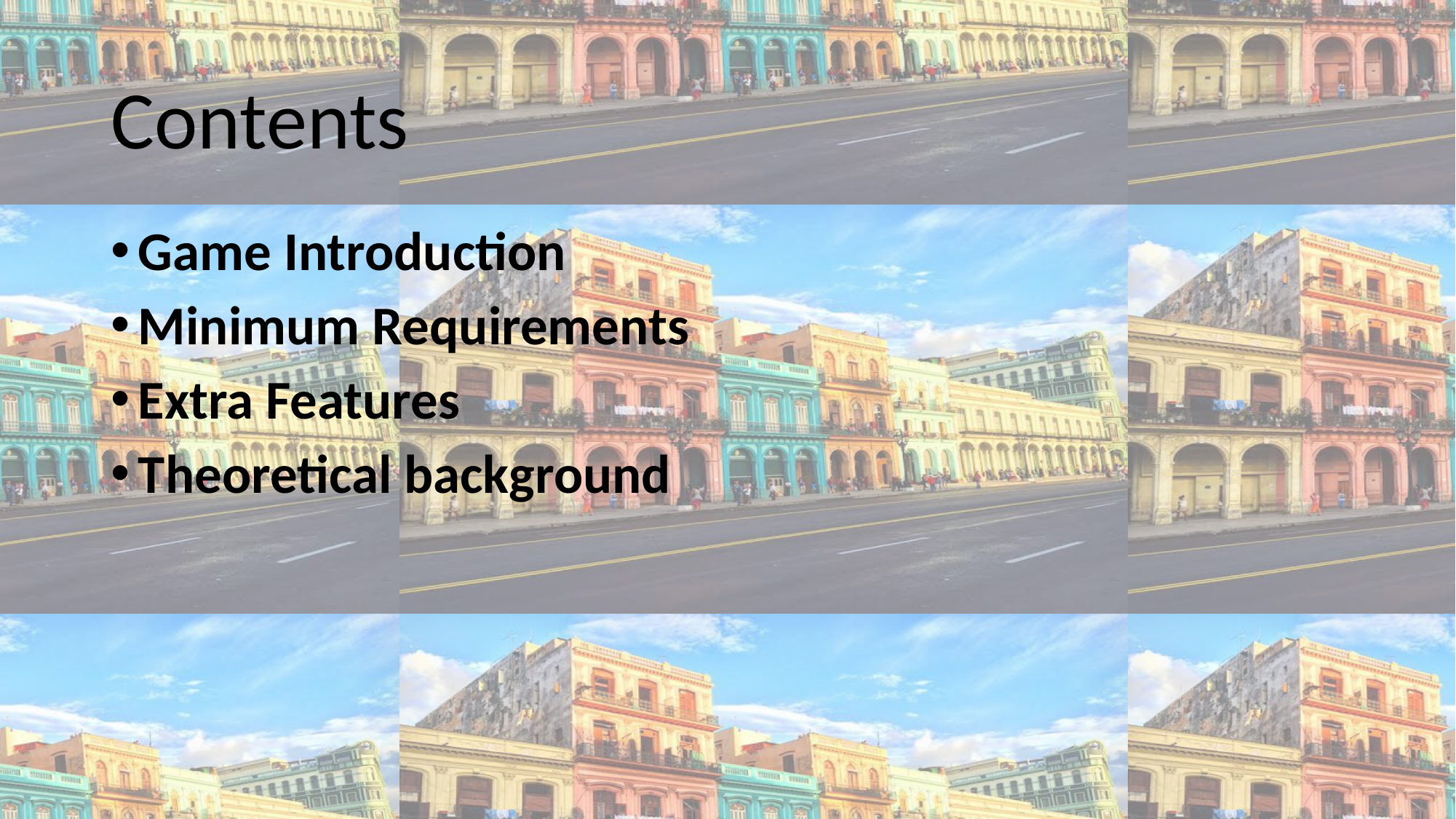

# Contents
Game Introduction
Minimum Requirements
Extra Features
Theoretical background